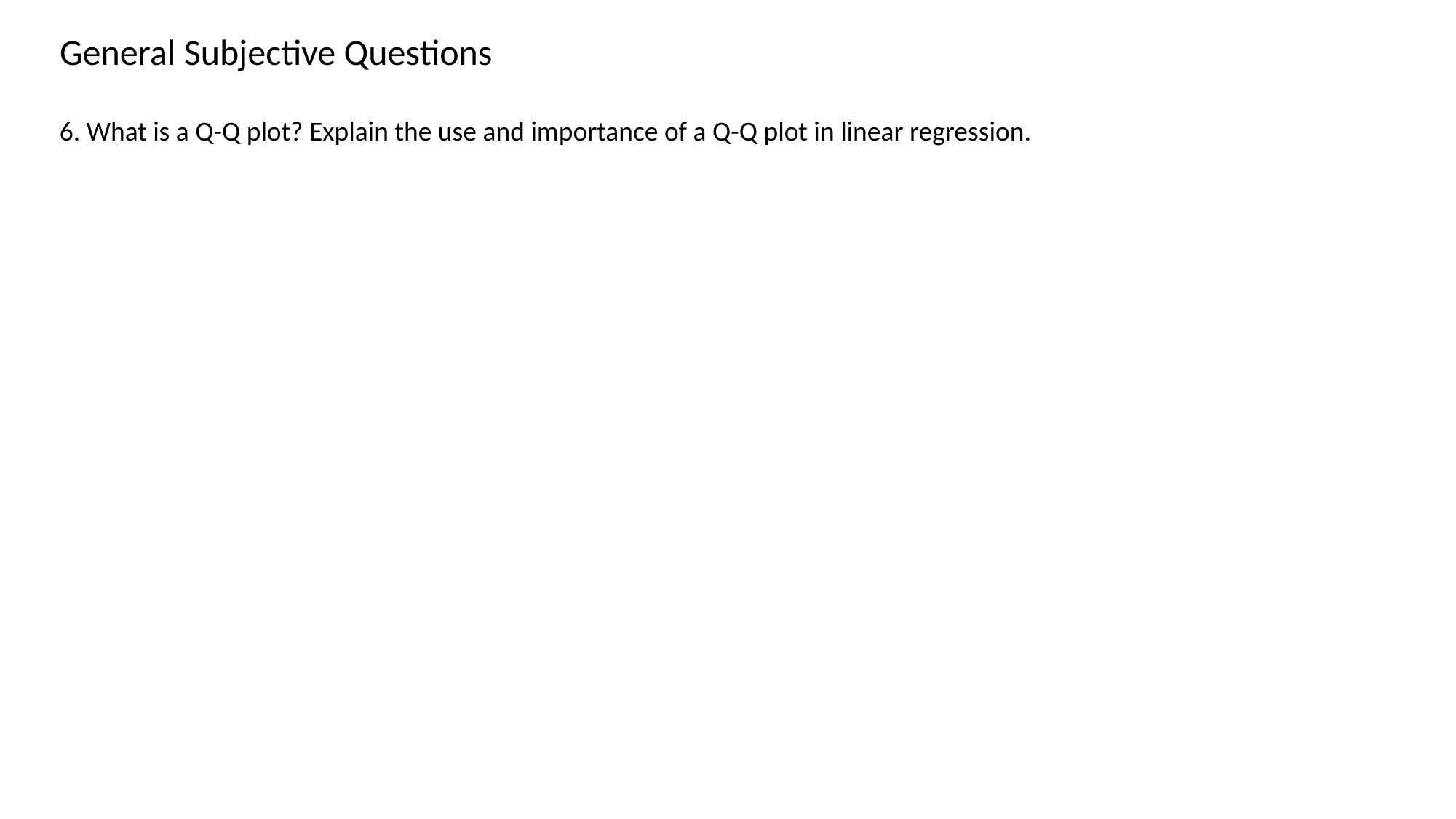

General Subjective Questions
6. What is a Q-Q plot? Explain the use and importance of a Q-Q plot in linear regression.